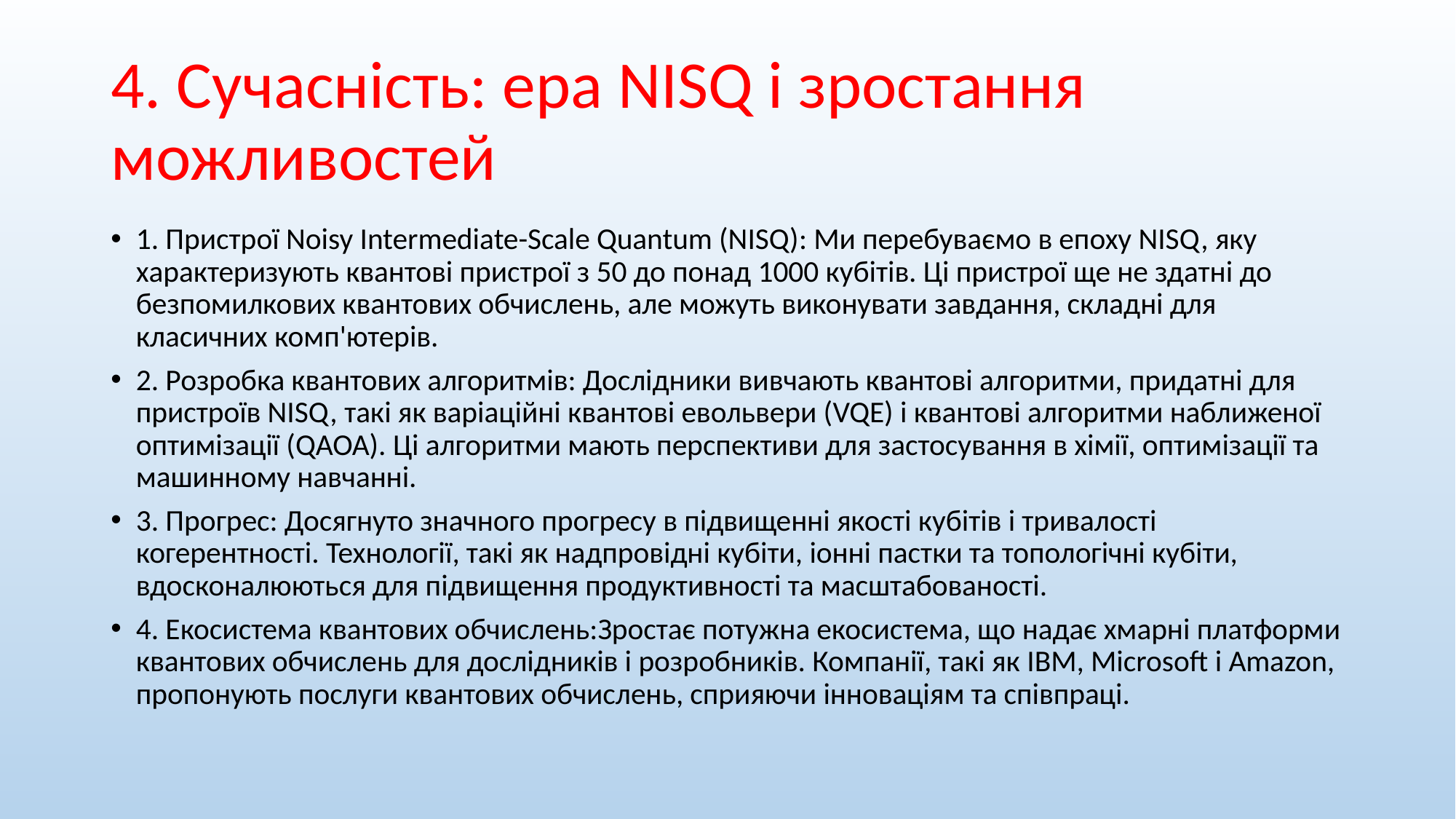

# 4. Сучасність: ера NISQ і зростання можливостей
1. Пристрої Noisy Intermediate-Scale Quantum (NISQ): Ми перебуваємо в епоху NISQ, яку характеризують квантові пристрої з 50 до понад 1000 кубітів. Ці пристрої ще не здатні до безпомилкових квантових обчислень, але можуть виконувати завдання, складні для класичних комп'ютерів.
2. Розробка квантових алгоритмів: Дослідники вивчають квантові алгоритми, придатні для пристроїв NISQ, такі як варіаційні квантові евольвери (VQE) і квантові алгоритми наближеної оптимізації (QAOA). Ці алгоритми мають перспективи для застосування в хімії, оптимізації та машинному навчанні.
3. Прогрес: Досягнуто значного прогресу в підвищенні якості кубітів і тривалості когерентності. Технології, такі як надпровідні кубіти, іонні пастки та топологічні кубіти, вдосконалюються для підвищення продуктивності та масштабованості.
4. Екосистема квантових обчислень:Зростає потужна екосистема, що надає хмарні платформи квантових обчислень для дослідників і розробників. Компанії, такі як IBM, Microsoft і Amazon, пропонують послуги квантових обчислень, сприяючи інноваціям та співпраці.